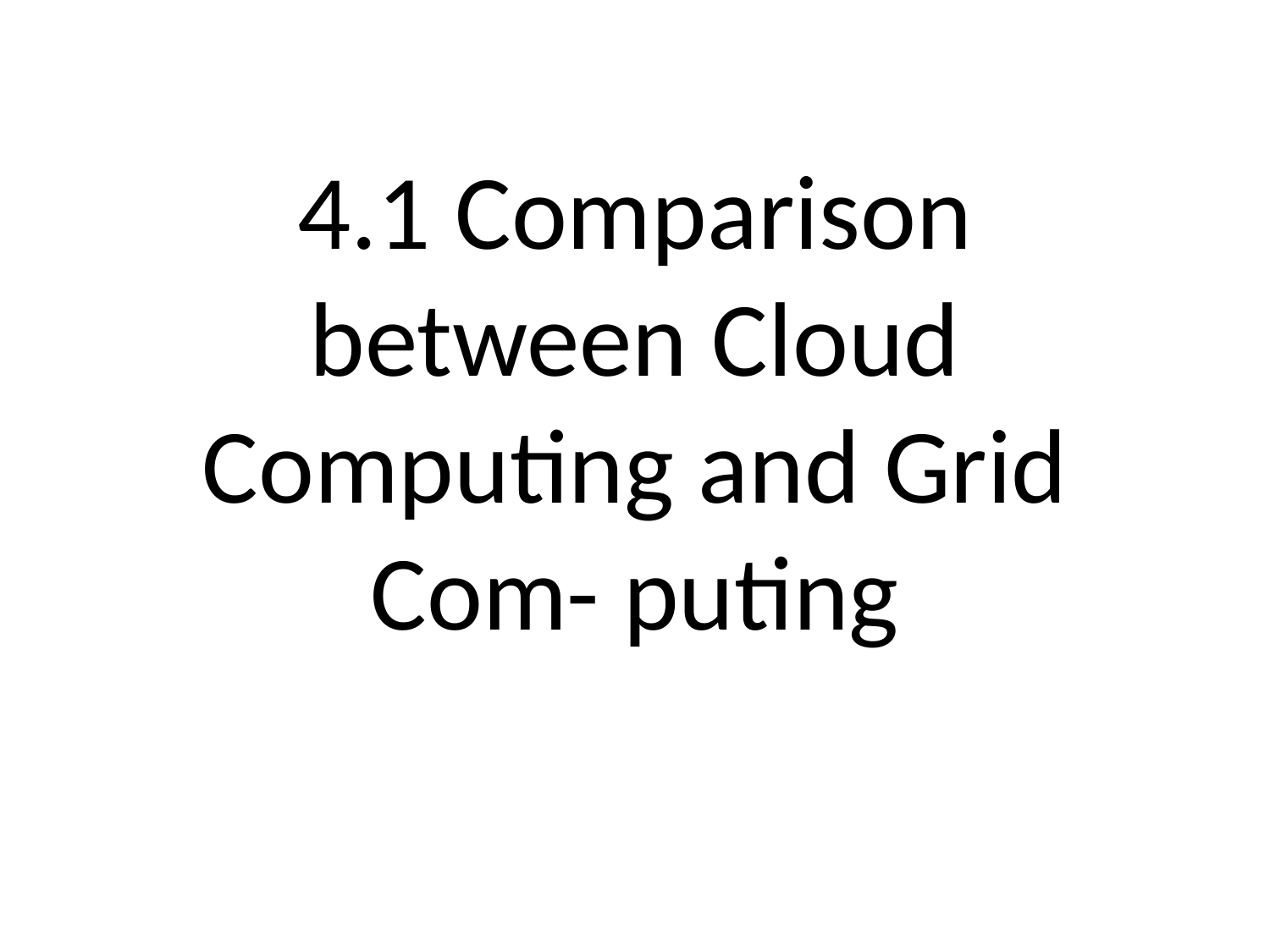

# 4.1 Comparison between Cloud Computing and Grid Com- puting